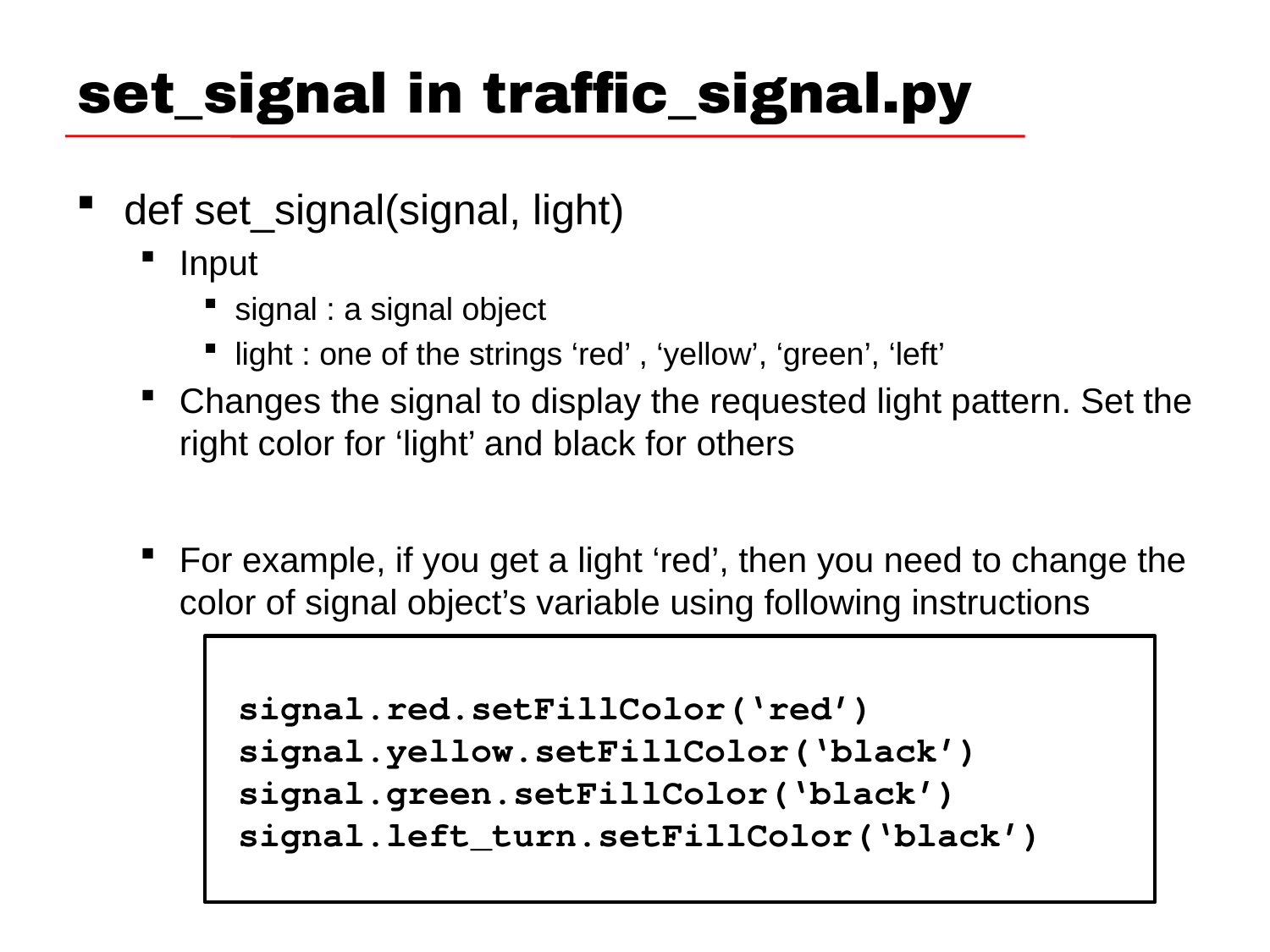

# set_signal in traffic_signal.py
def set_signal(signal, light)
Input
signal : a signal object
light : one of the strings ‘red’ , ‘yellow’, ‘green’, ‘left’
Changes the signal to display the requested light pattern. Set the right color for ‘light’ and black for others

For example, if you get a light ‘red’, then you need to change the color of signal object’s variable using following instructions

 signal.red.setFillColor(‘red’)
 signal.yellow.setFillColor(‘black’)
 signal.green.setFillColor(‘black’)
 signal.left_turn.setFillColor(‘black’)